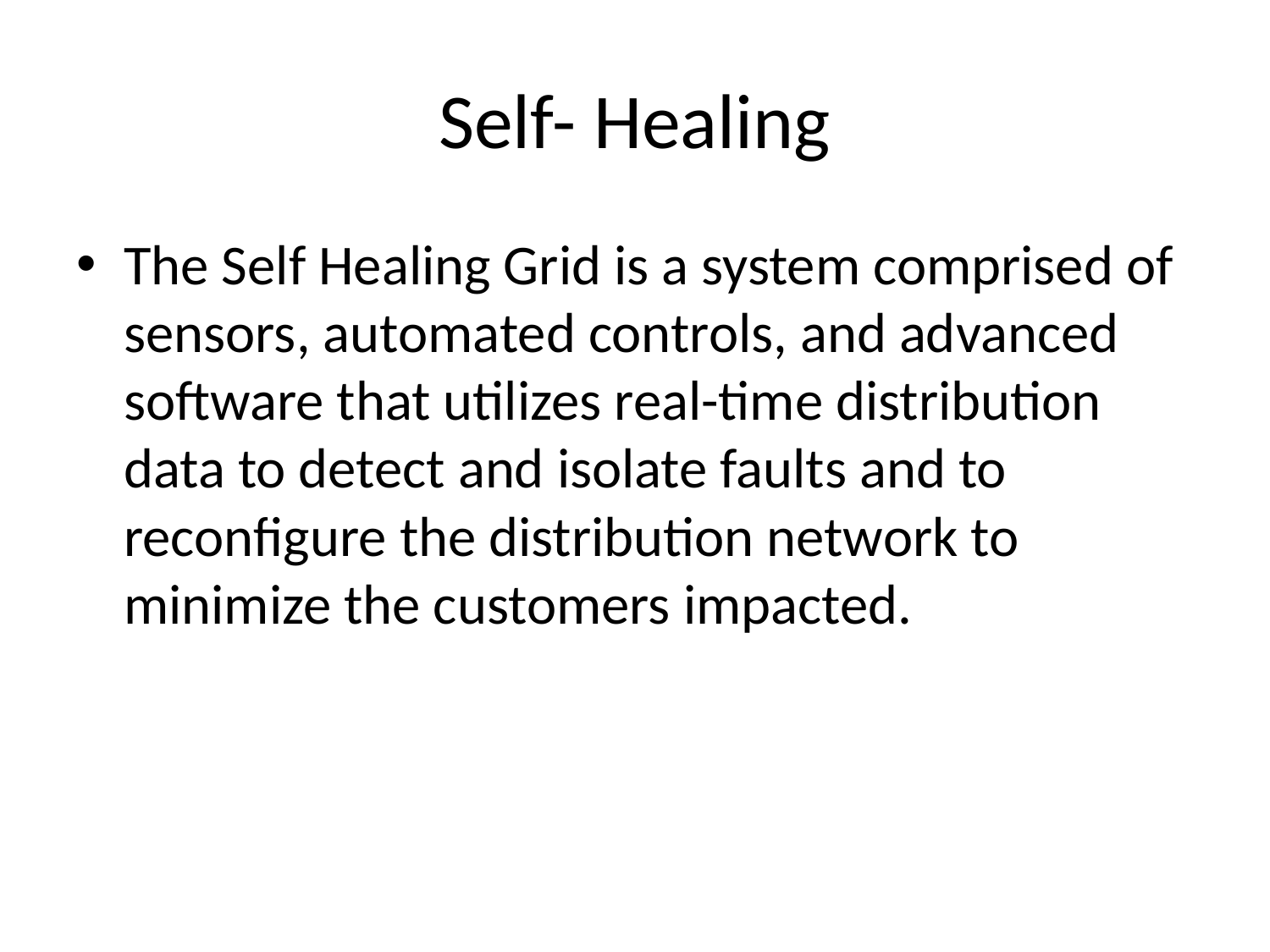

# Self- Healing
The Self Healing Grid is a system comprised of sensors, automated controls, and advanced software that utilizes real-time distribution data to detect and isolate faults and to reconfigure the distribution network to minimize the customers impacted.